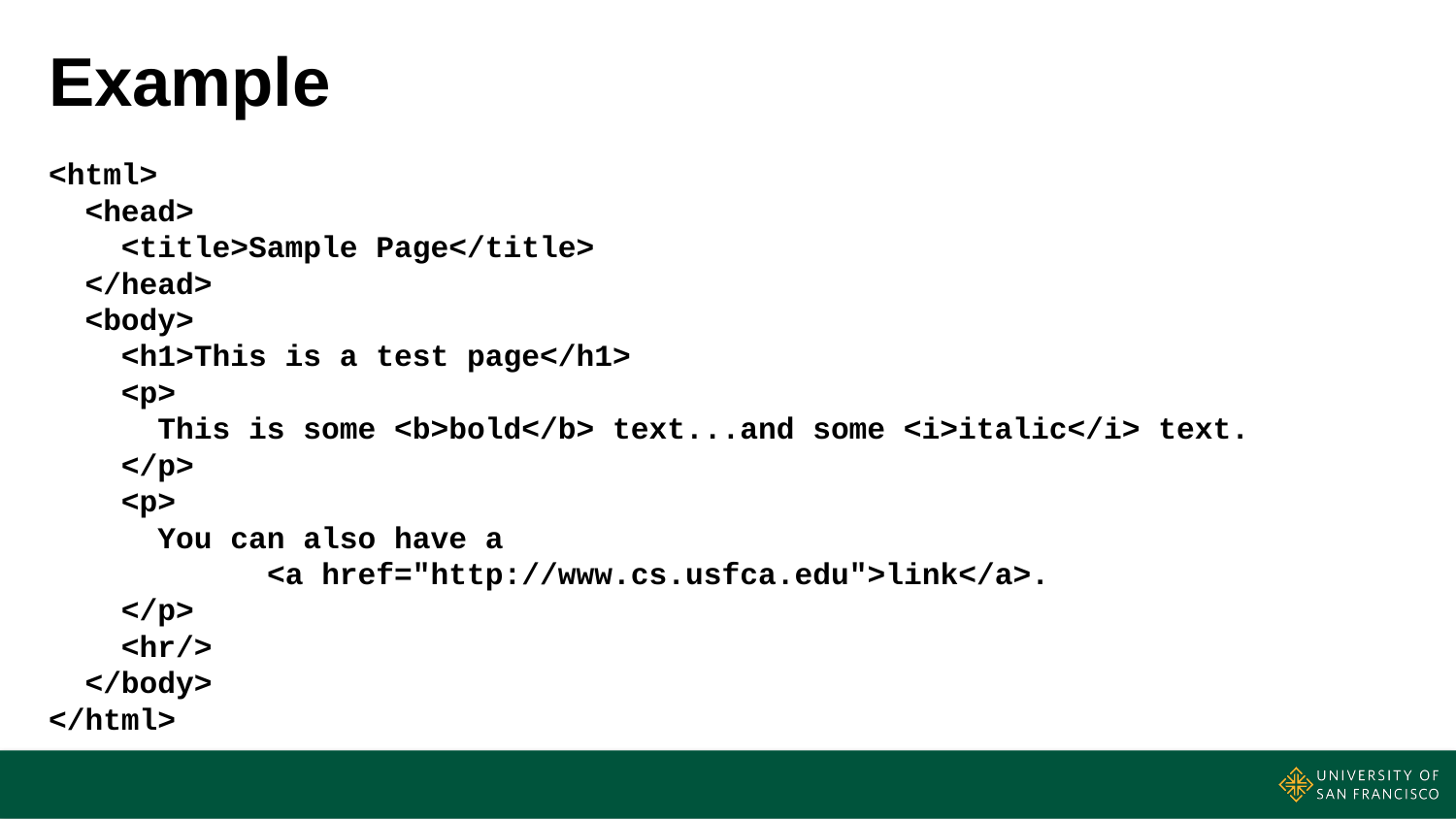

# Example
<html>
  <head>
    <title>Sample Page</title>
  </head>
  <body>
    <h1>This is a test page</h1>
    <p>
      This is some <b>bold</b> text...and some <i>italic</i> text.
    </p>
    <p>
      You can also have a
            <a href="http://www.cs.usfca.edu">link</a>.
    </p>
    <hr/>
  </body>
</html>